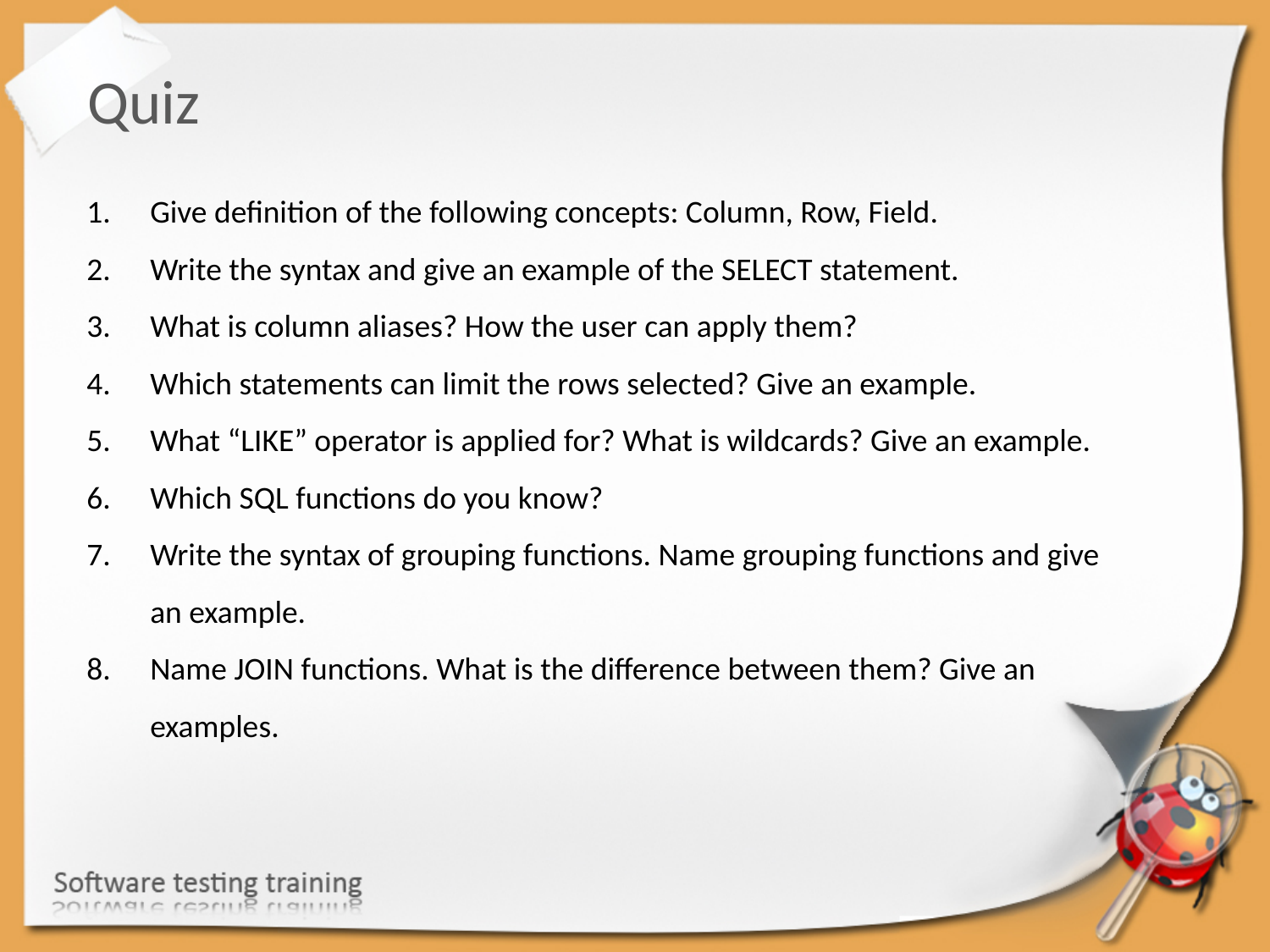

Quiz
Give definition of the following concepts: Column, Row, Field.
Write the syntax and give an example of the SELECT statement.
What is column aliases? How the user can apply them?
Which statements can limit the rows selected? Give an example.
What “LIKE” operator is applied for? What is wildcards? Give an example.
Which SQL functions do you know?
Write the syntax of grouping functions. Name grouping functions and give an example.
Name JOIN functions. What is the difference between them? Give an examples.